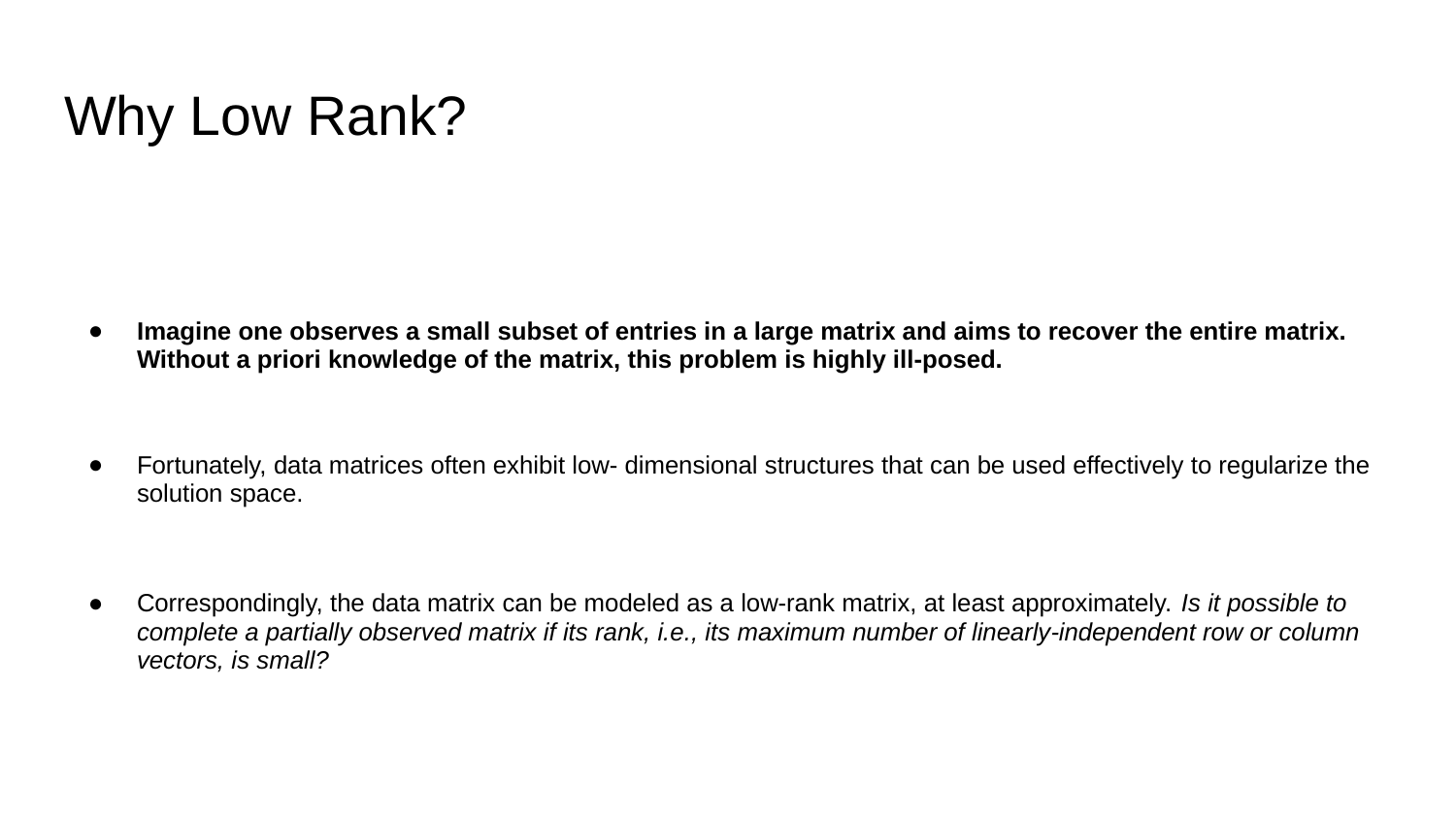

# Why Low Rank?

Imagine one observes a small subset of entries in a large matrix and aims to recover the entire matrix. Without a priori knowledge of the matrix, this problem is highly ill-posed.

Fortunately, data matrices often exhibit low- dimensional structures that can be used effectively to regularize the solution space.

Correspondingly, the data matrix can be modeled as a low-rank matrix, at least approximately. Is it possible to complete a partially observed matrix if its rank, i.e., its maximum number of linearly-independent row or column vectors, is small?